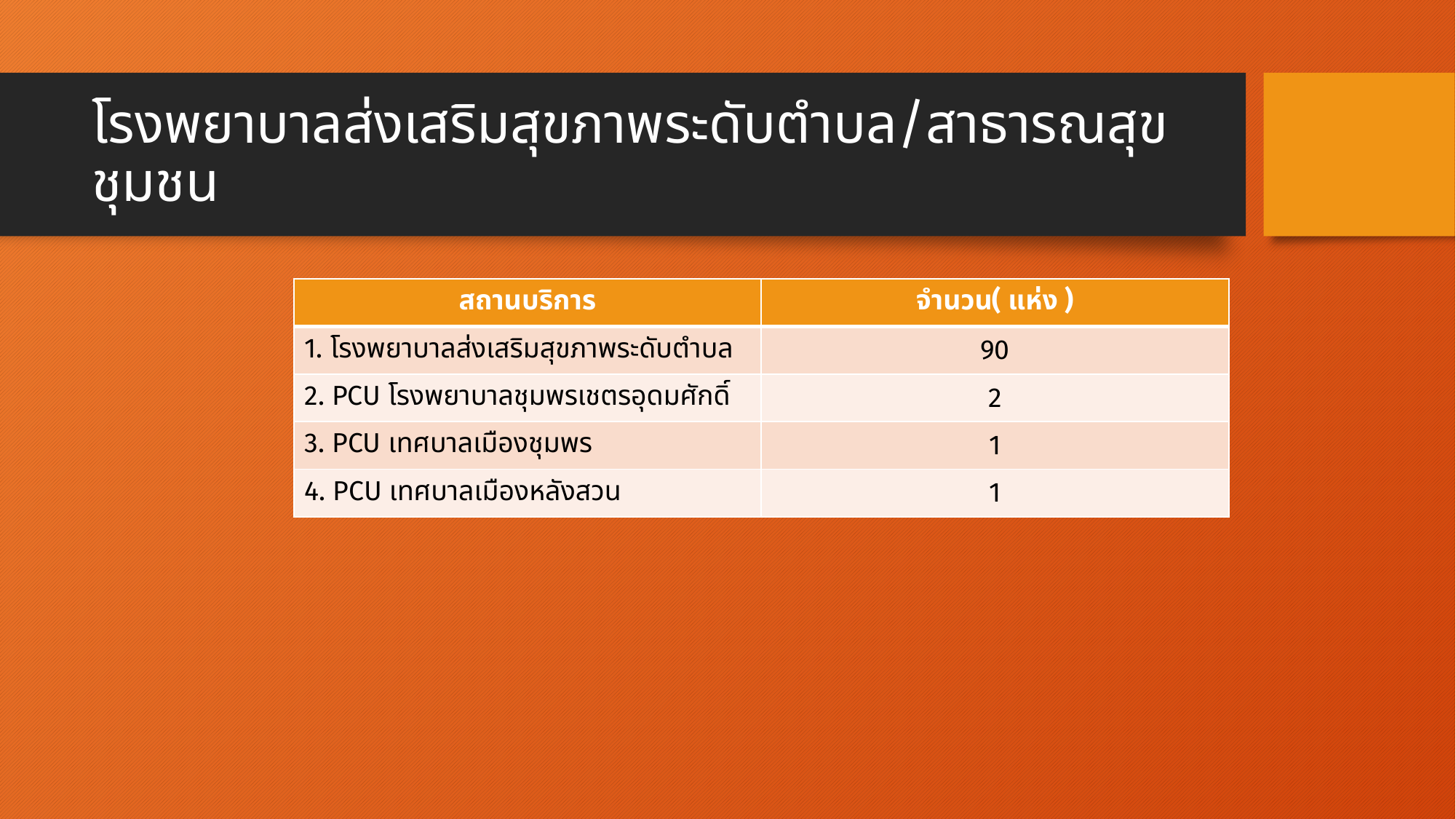

# โรงพยาบาลส่งเสริมสุขภาพระดับตำบล/สาธารณสุขชุมชน
| สถานบริการ | จำนวน( แห่ง ) |
| --- | --- |
| 1. โรงพยาบาลส่งเสริมสุขภาพระดับตำบล | 90 |
| 2. PCU โรงพยาบาลชุมพรเชตรอุดมศักดิ์ | 2 |
| 3. PCU เทศบาลเมืองชุมพร | 1 |
| 4. PCU เทศบาลเมืองหลังสวน | 1 |